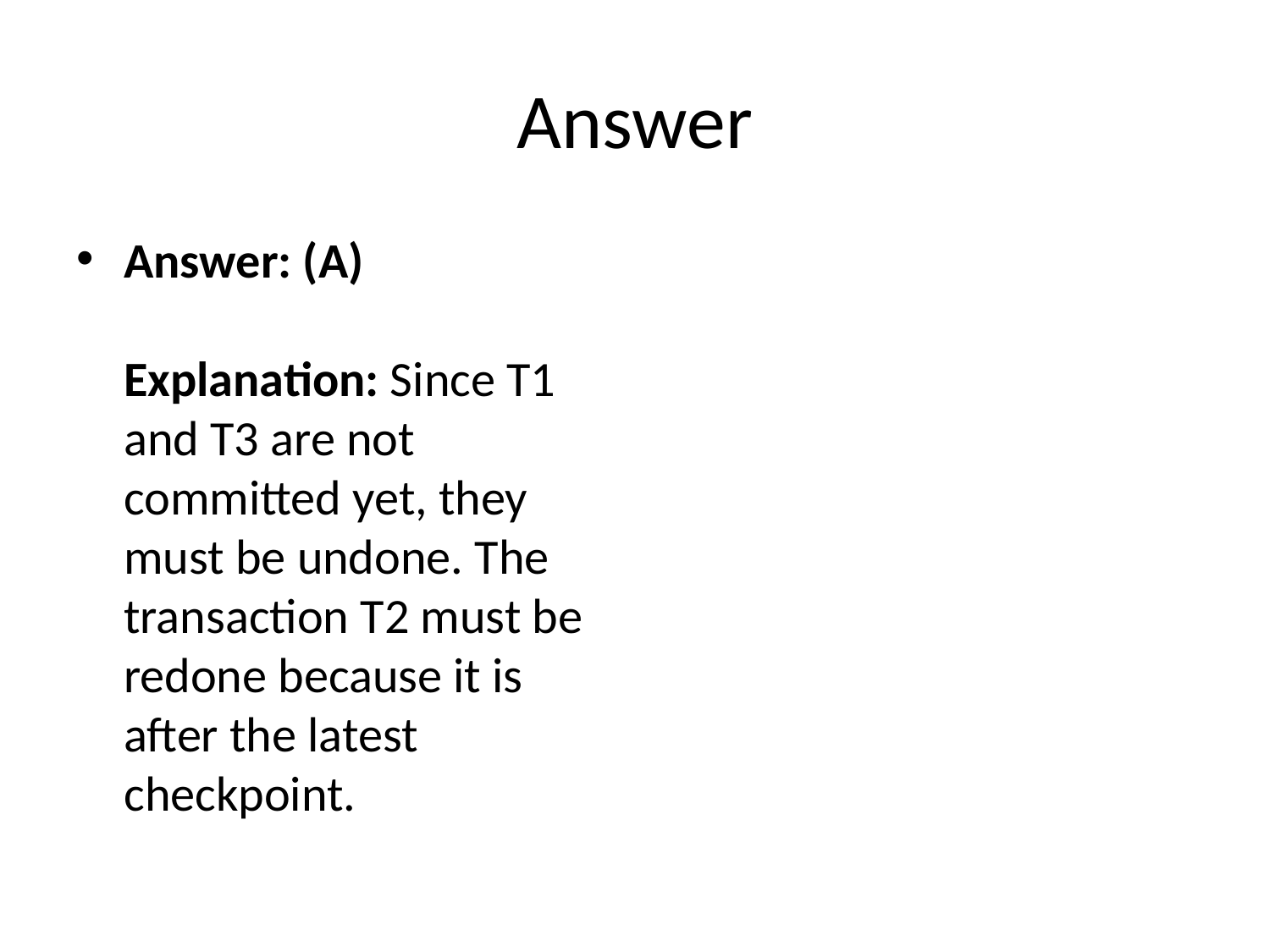

# Answer
Answer: (A)
Explanation: Since T1 and T3 are not committed yet, they must be undone. The transaction T2 must be redone because it is after the latest checkpoint.